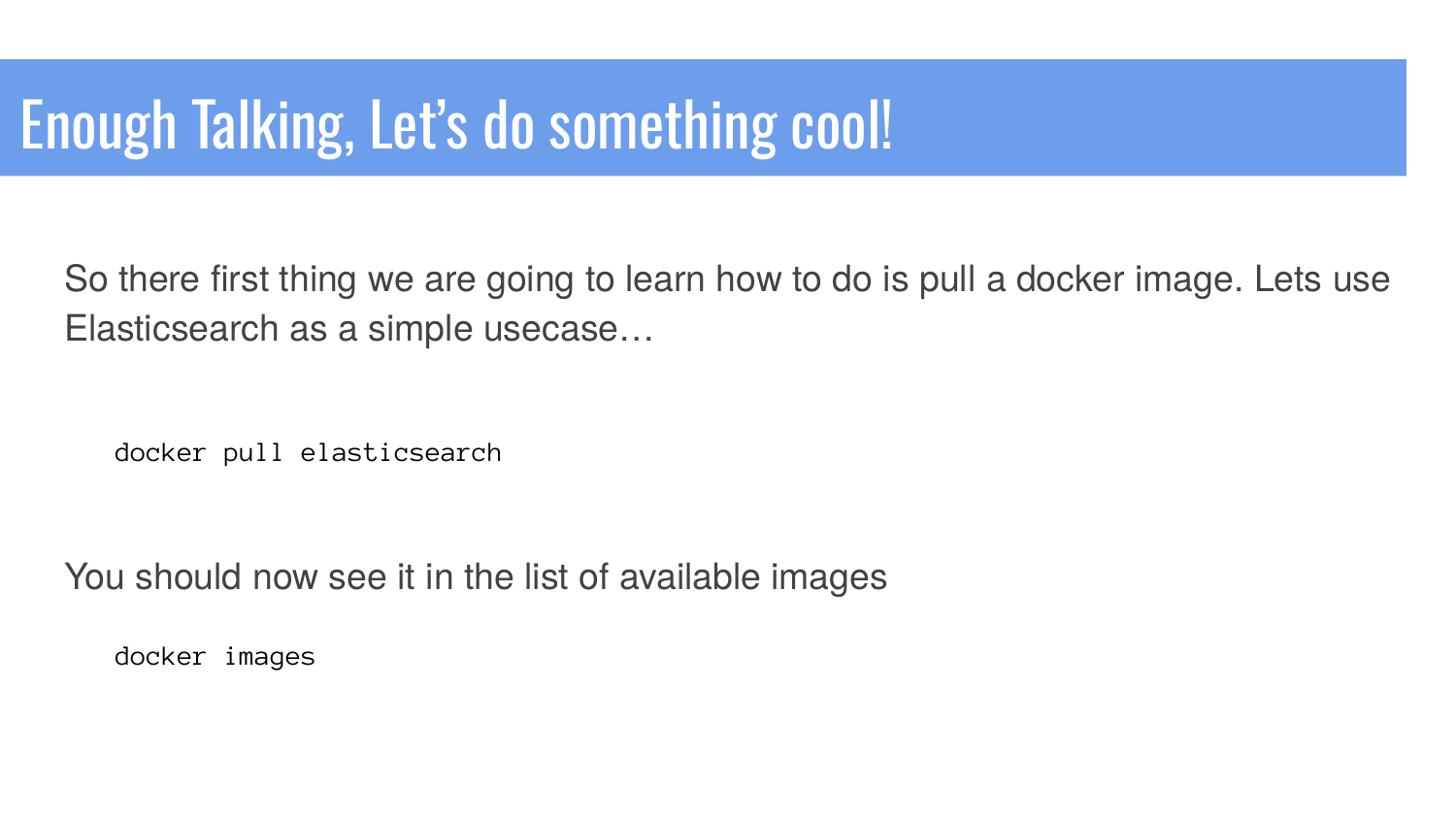

# Enough Talking, Let’s do something cool!
So there first thing we are going to learn how to do is pull a docker image. Lets use Elasticsearch as a simple usecase…

You should now see it in the list of available images

docker pull elasticsearch

docker images